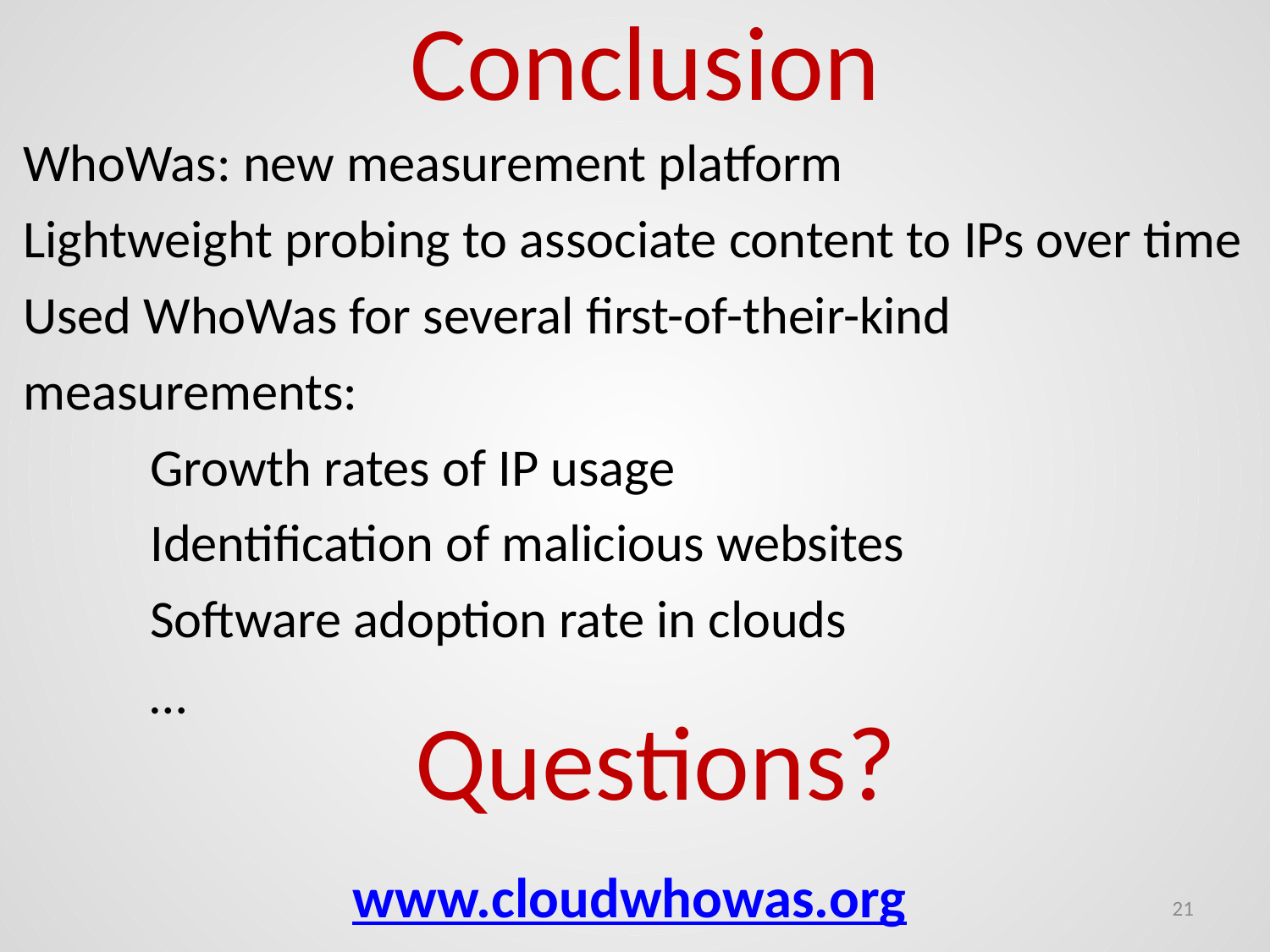

# Conclusion
WhoWas: new measurement platform
Lightweight probing to associate content to IPs over time
Used WhoWas for several first-of-their-kind measurements:
	Growth rates of IP usage
	Identification of malicious websites
	Software adoption rate in clouds
	…
Questions?
www.cloudwhowas.org
21